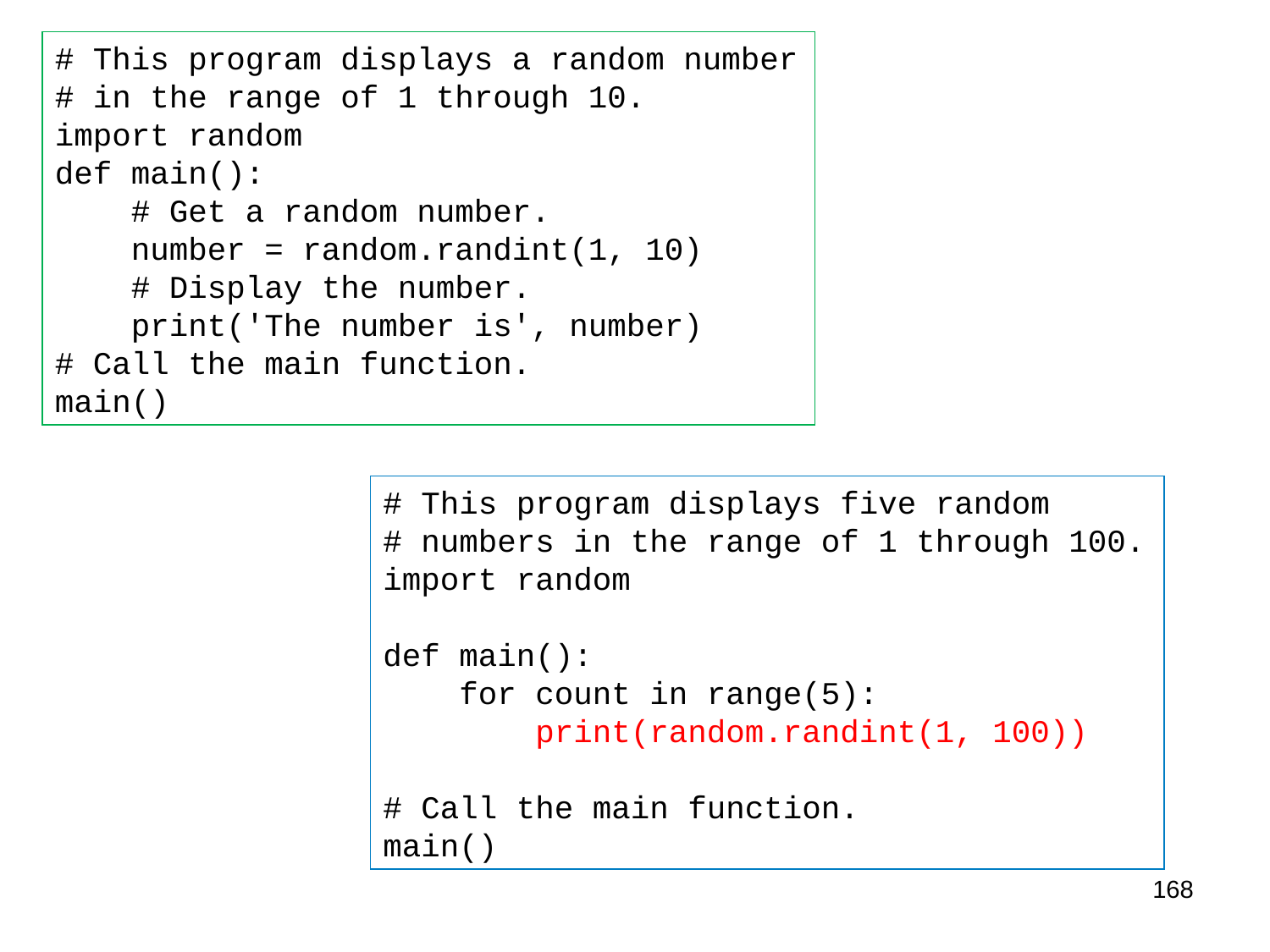

# This program displays a random number
# in the range of 1 through 10.
import random
def main():
    # Get a random number.
    number = random.randint(1, 10)
    # Display the number.
    print('The number is', number)
# Call the main function.
main()
# This program displays five random
# numbers in the range of 1 through 100.
import random

def main():
    for count in range(5):
        print(random.randint(1, 100))

# Call the main function.
main()
168